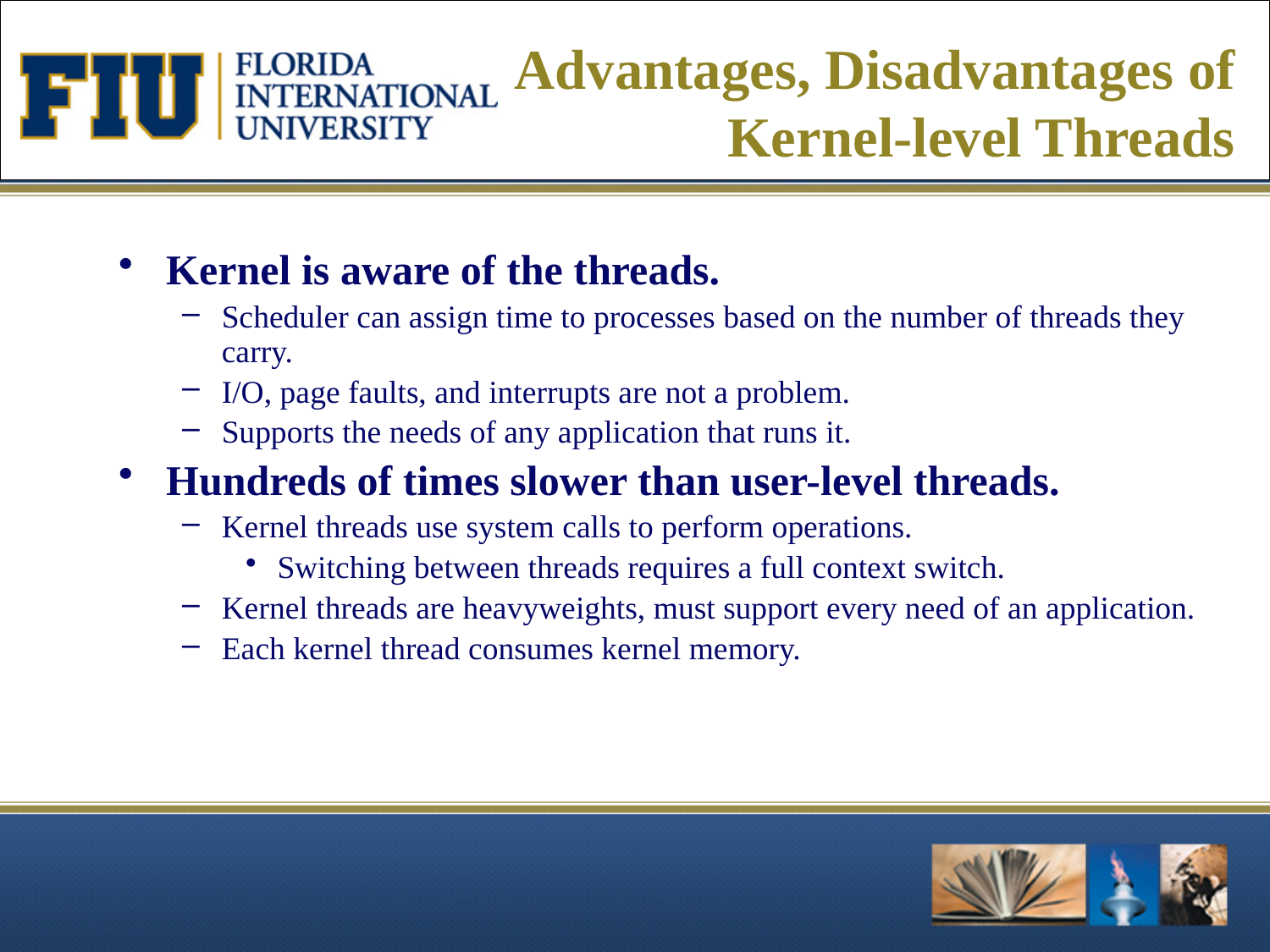

# Advantages, Disadvantages of Kernel-level Threads
Kernel is aware of the threads.
Scheduler can assign time to processes based on the number of threads they carry.
I/O, page faults, and interrupts are not a problem.
Supports the needs of any application that runs it.
Hundreds of times slower than user-level threads.
Kernel threads use system calls to perform operations.
Switching between threads requires a full context switch.
Kernel threads are heavyweights, must support every need of an application.
Each kernel thread consumes kernel memory.